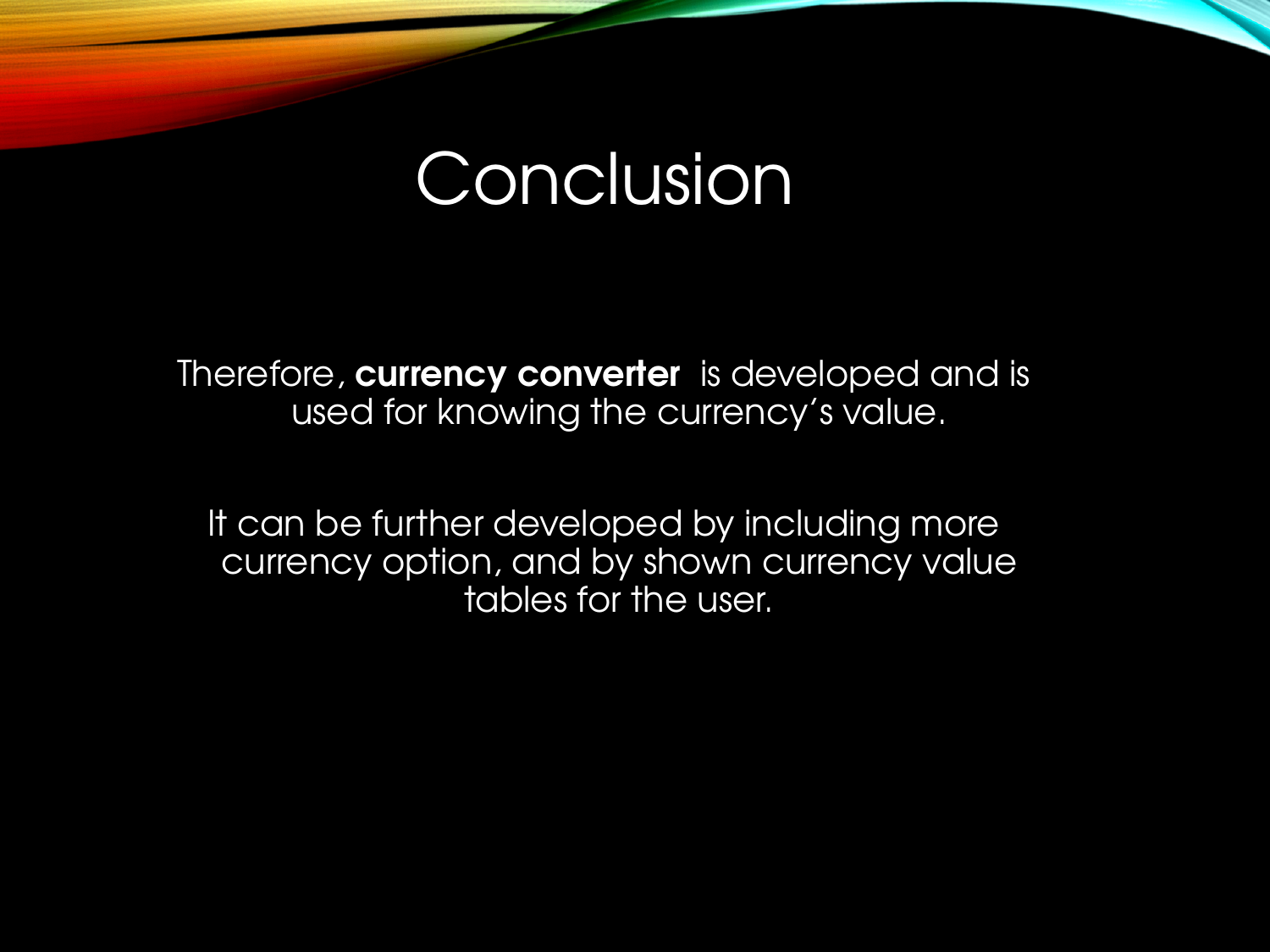

# Conclusion

Therefore, currency converter  is developed and is used for knowing the currency’s value.

It can be further developed by including more currency option, and by shown currency value tables for the user.